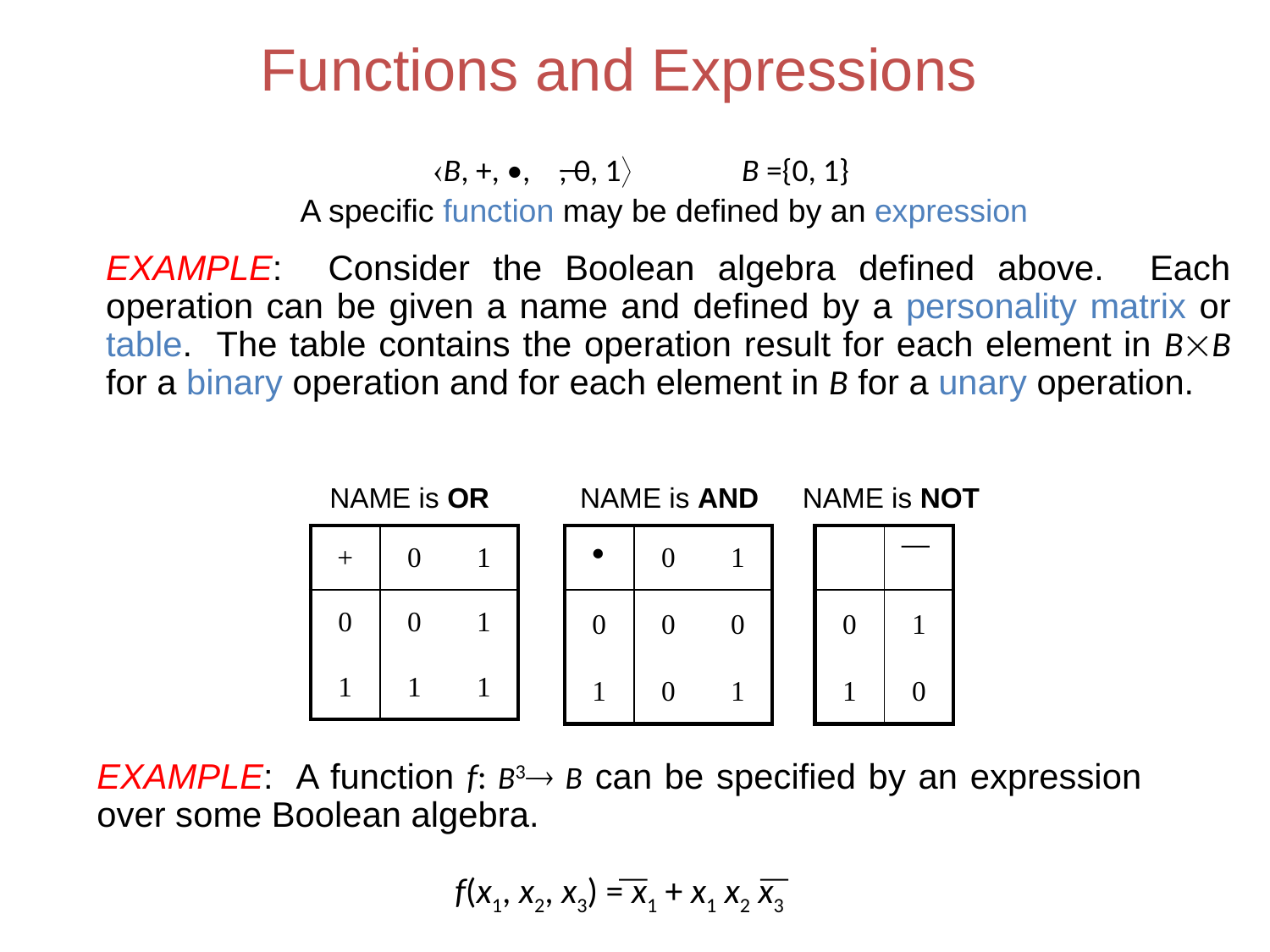

# Functions and Expressions
〈B, +, •,    , 0, 1〉	 B ={0, 1}
	A specific function may be defined by an expression

	EXAMPLE:  Consider the Boolean algebra defined above.  Each operation can be given a name and defined by a personality matrix or table.  The table contains the operation result for each element in B×B for a binary operation and for each element in B for a unary operation.

NAME is OR
NAME is AND
NAME is NOT
| + | 0 | 1 |
| --- | --- | --- |
| 0 | 0 | 1 |
| 1 | 1 | 1 |
| • | 0 | 1 |
| --- | --- | --- |
| 0 | 0 | 0 |
| 1 | 0 | 1 |
|  |  |
| --- | --- |
| 0 | 1 |
| 1 | 0 |

EXAMPLE:  A function f: B3→ B can be specified by an expression over some Boolean algebra.

f(x1, x2, x3) = x1 + x1 x2 x3